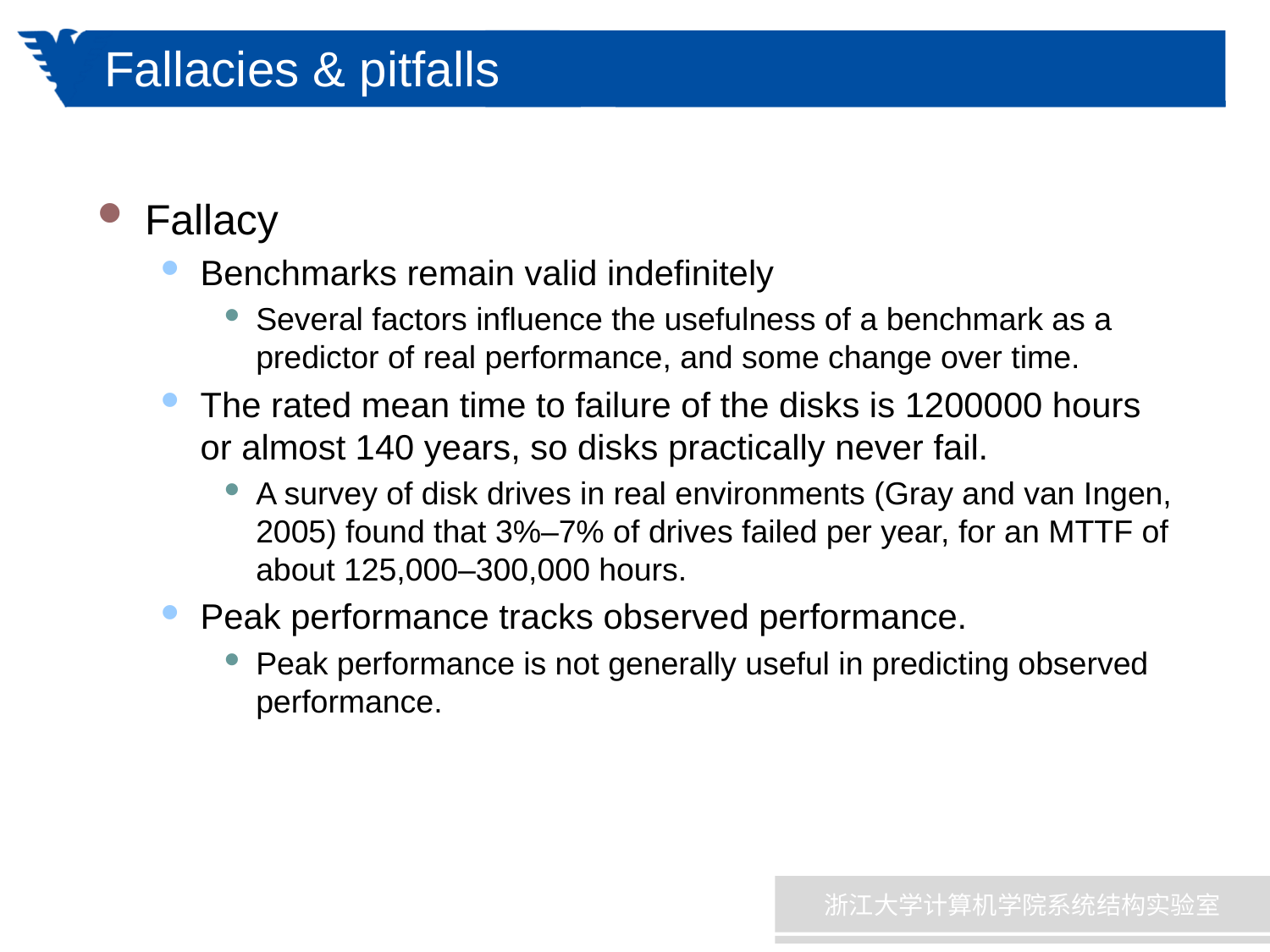

# Fallacies & pitfalls
Fallacy
Benchmarks remain valid indefinitely
Several factors influence the usefulness of a benchmark as a predictor of real performance, and some change over time.
The rated mean time to failure of the disks is 1200000 hours or almost 140 years, so disks practically never fail.
A survey of disk drives in real environments (Gray and van Ingen, 2005) found that 3%–7% of drives failed per year, for an MTTF of about 125,000–300,000 hours.
Peak performance tracks observed performance.
Peak performance is not generally useful in predicting observed performance.